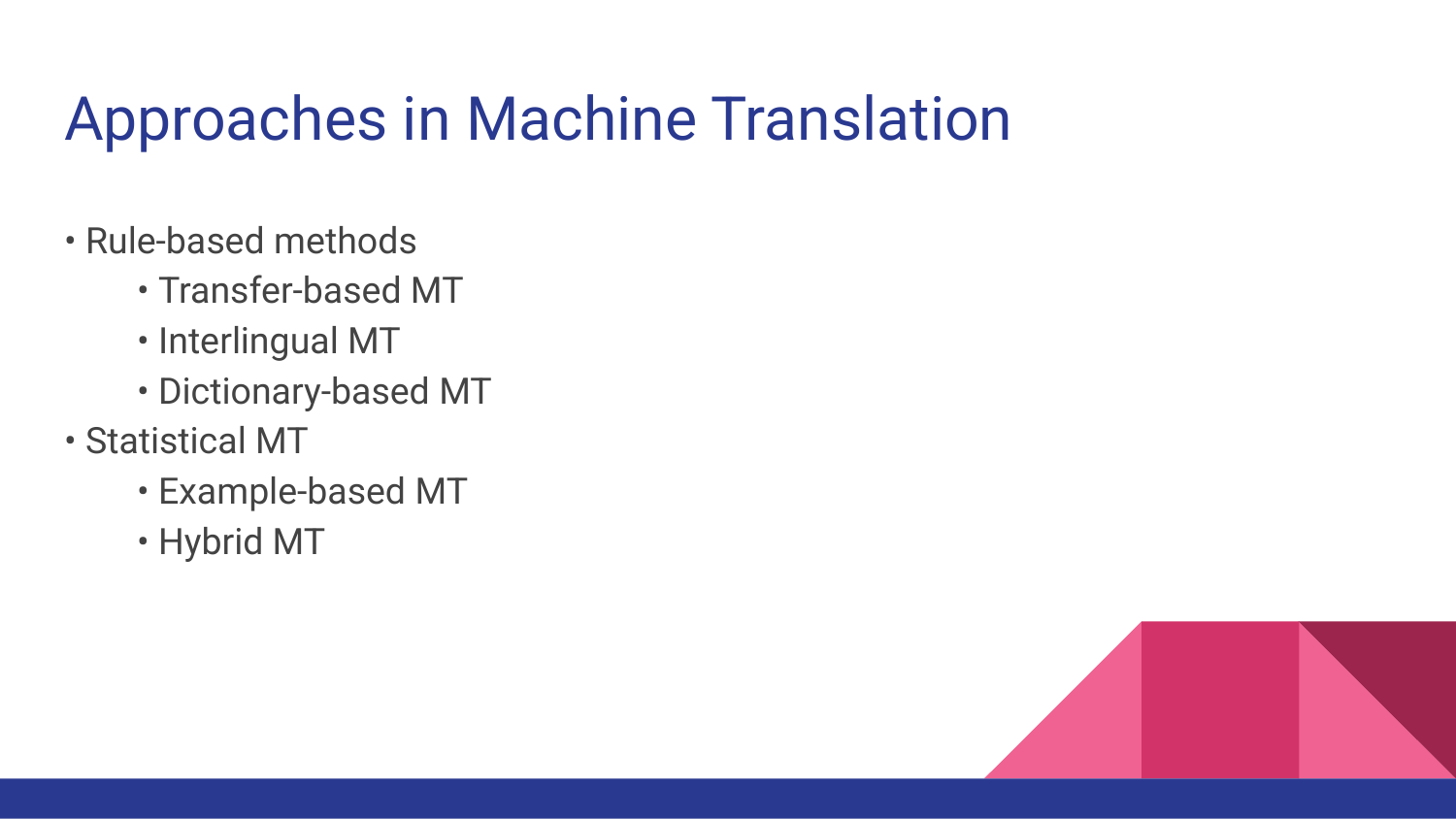

# Approaches in Machine Translation
• Rule-based methods
• Transfer-based MT
• Interlingual MT
• Dictionary-based MT
• Statistical MT
• Example-based MT
• Hybrid MT